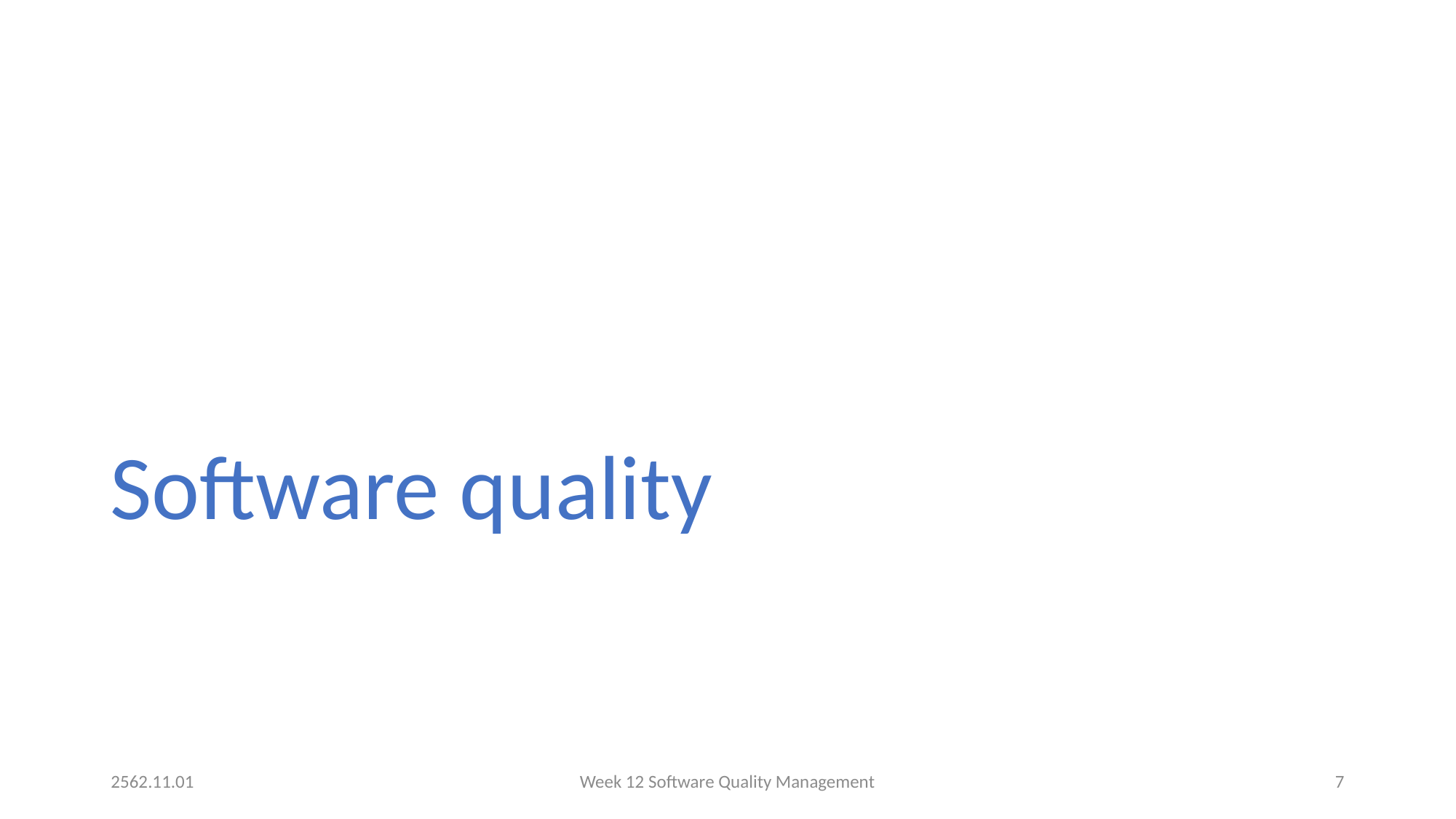

# Software quality

2562.11.01
Week 12 Software Quality Management
7